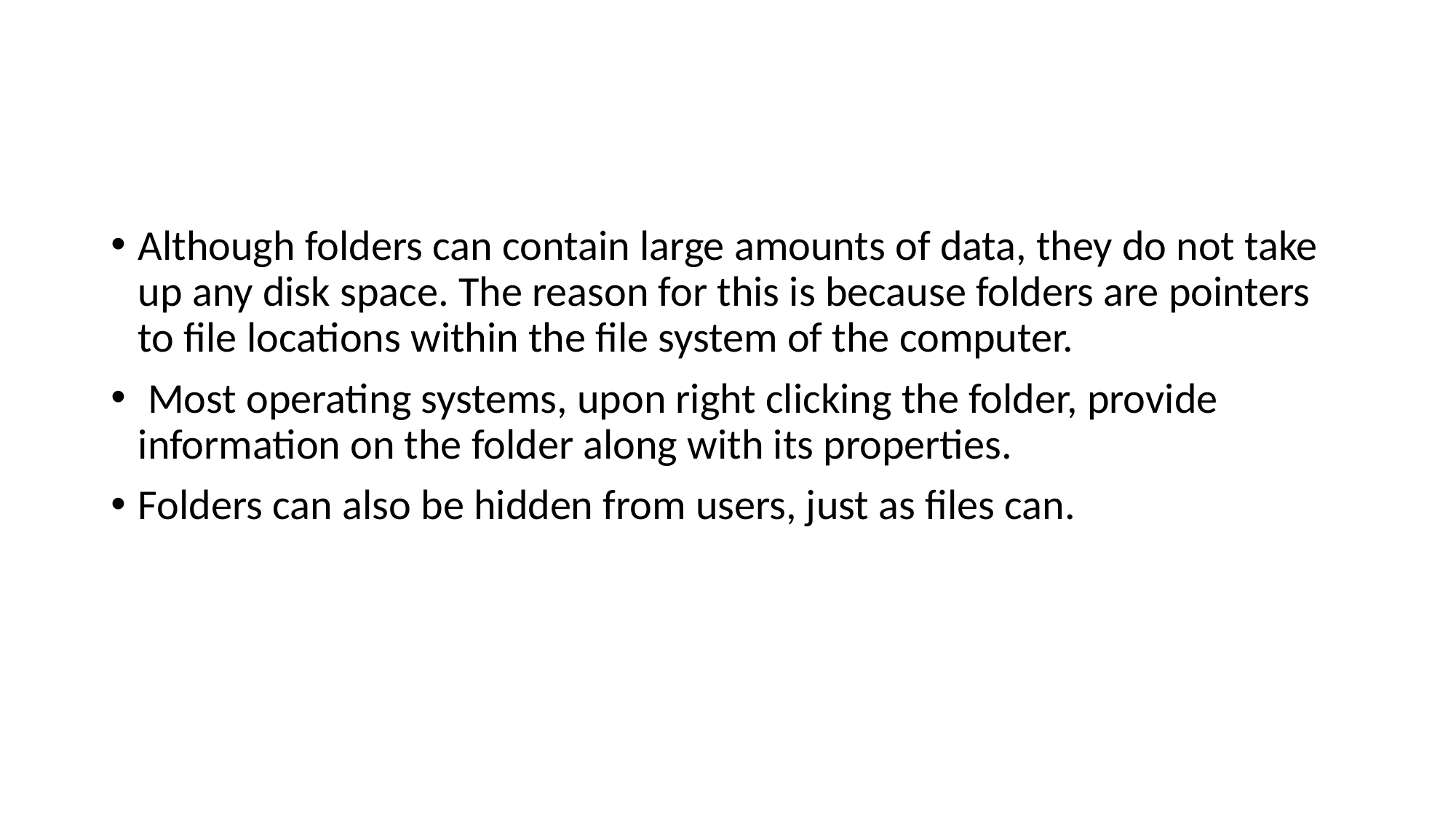

#
Although folders can contain large amounts of data, they do not take up any disk space. The reason for this is because folders are pointers to file locations within the file system of the computer.
 Most operating systems, upon right clicking the folder, provide information on the folder along with its properties.
Folders can also be hidden from users, just as files can.